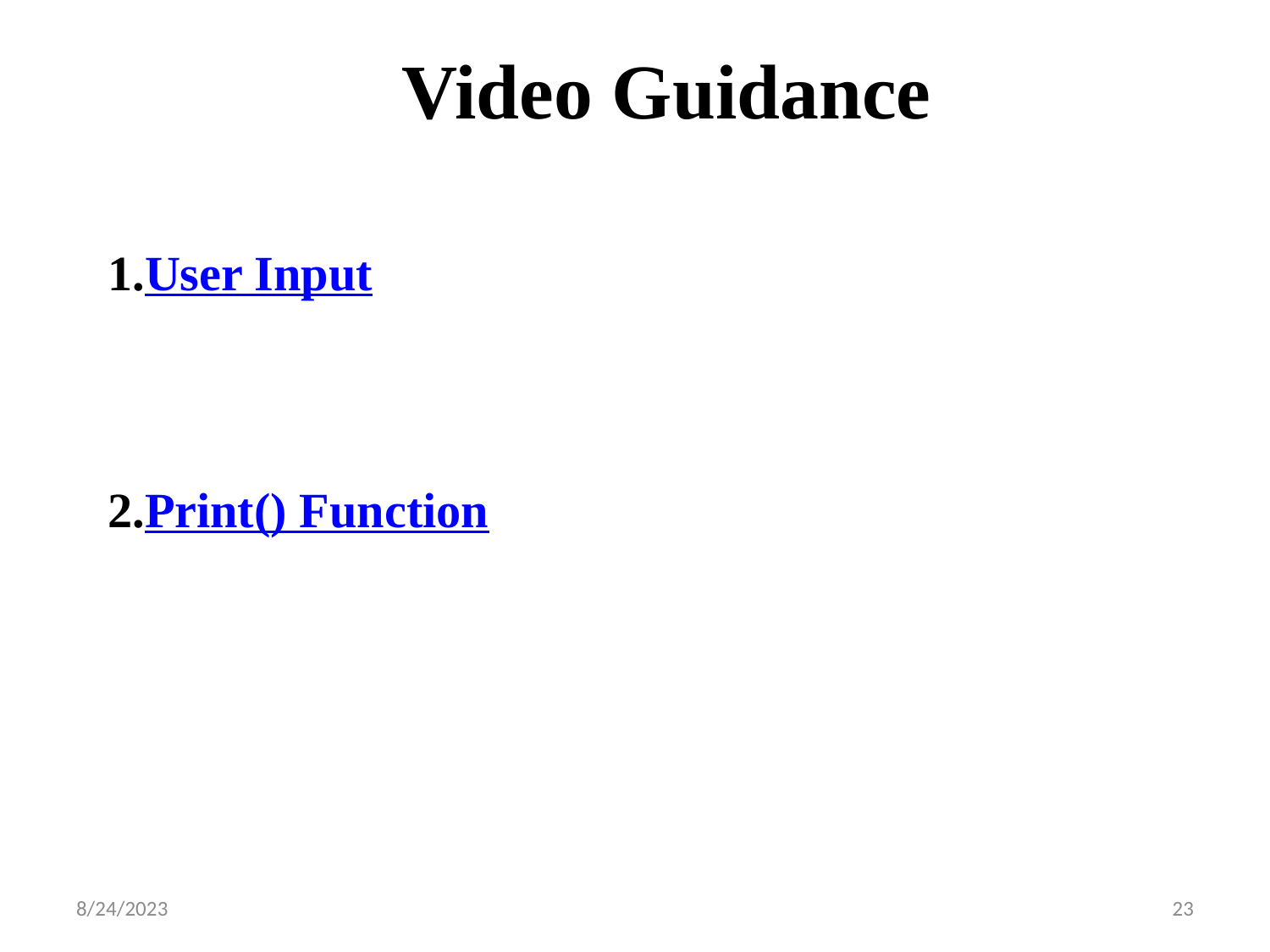

# Video Guidance

User Input

Print() Function

8/24/2023
23